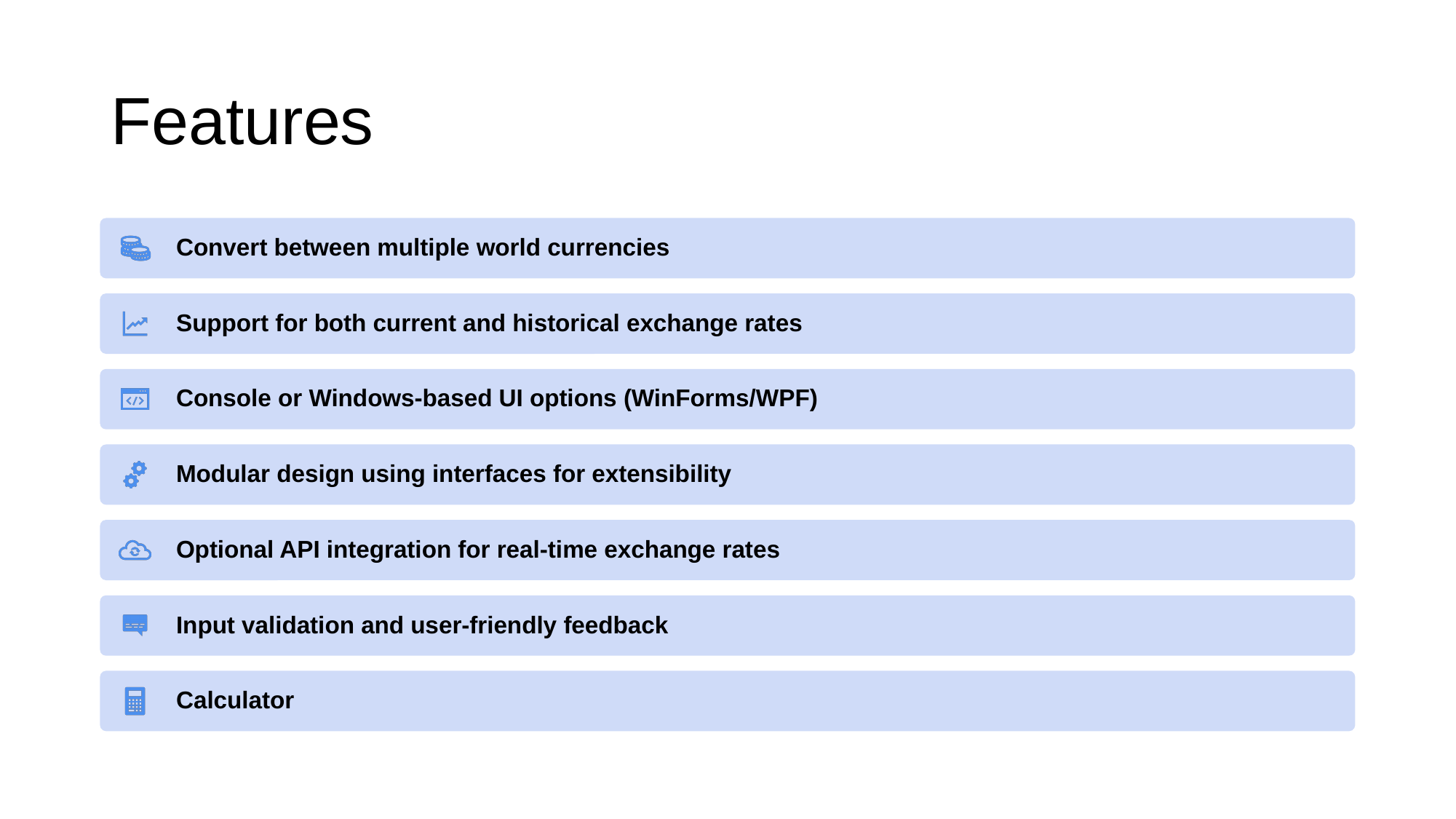

# Features
Convert between multiple world currencies
Support for both current and historical exchange rates
Console or Windows-based UI options (WinForms/WPF)
Modular design using interfaces for extensibility
Optional API integration for real-time exchange rates
Input validation and user-friendly feedback
Calculator